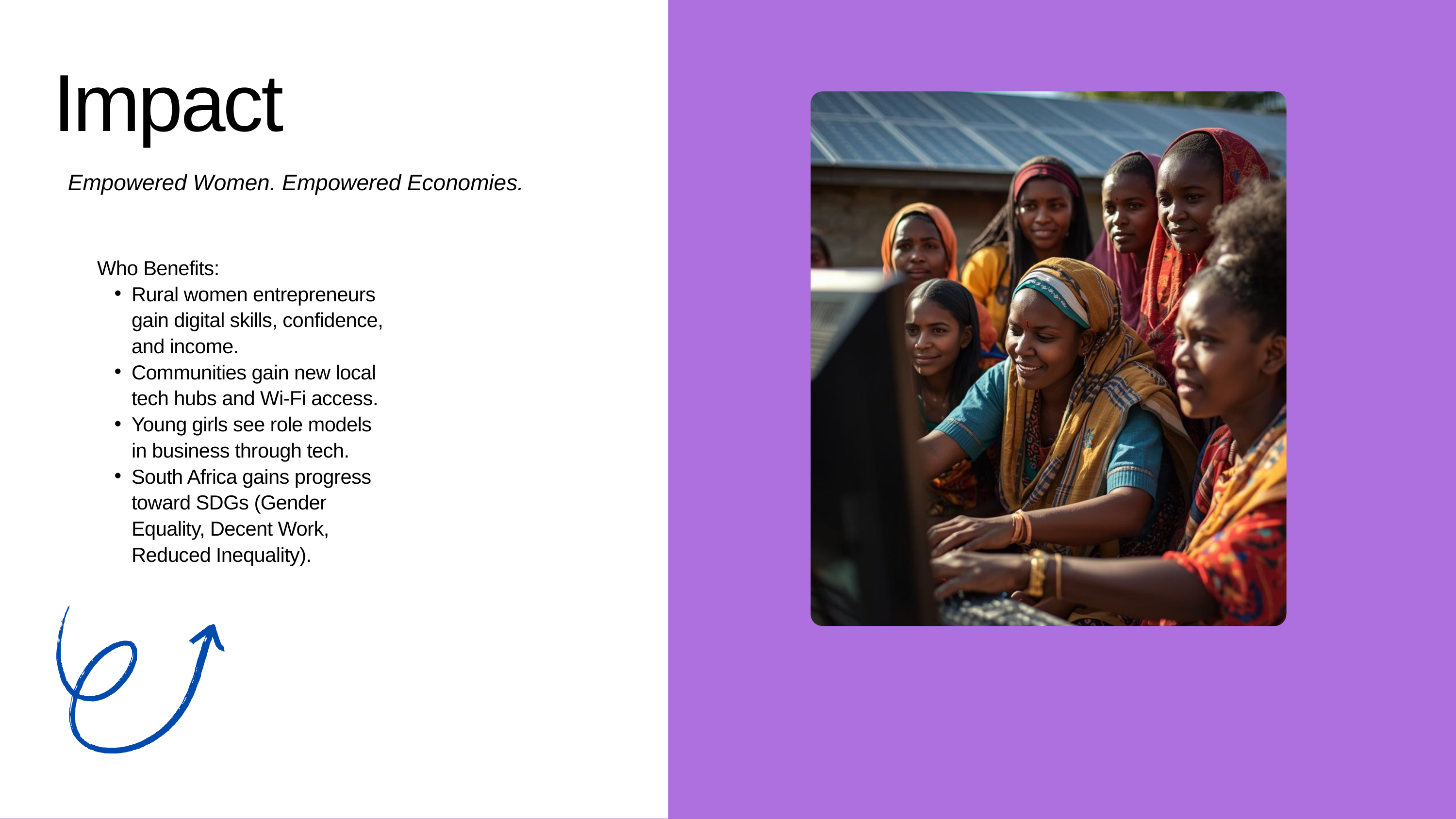

Impact

Empowered Women. Empowered Economies.

Who Benefits:
Rural women entrepreneurs gain digital skills, confidence, and income.
Communities gain new local tech hubs and Wi-Fi access.
Young girls see role models in business through tech.
South Africa gains progress toward SDGs (Gender Equality, Decent Work, Reduced Inequality).